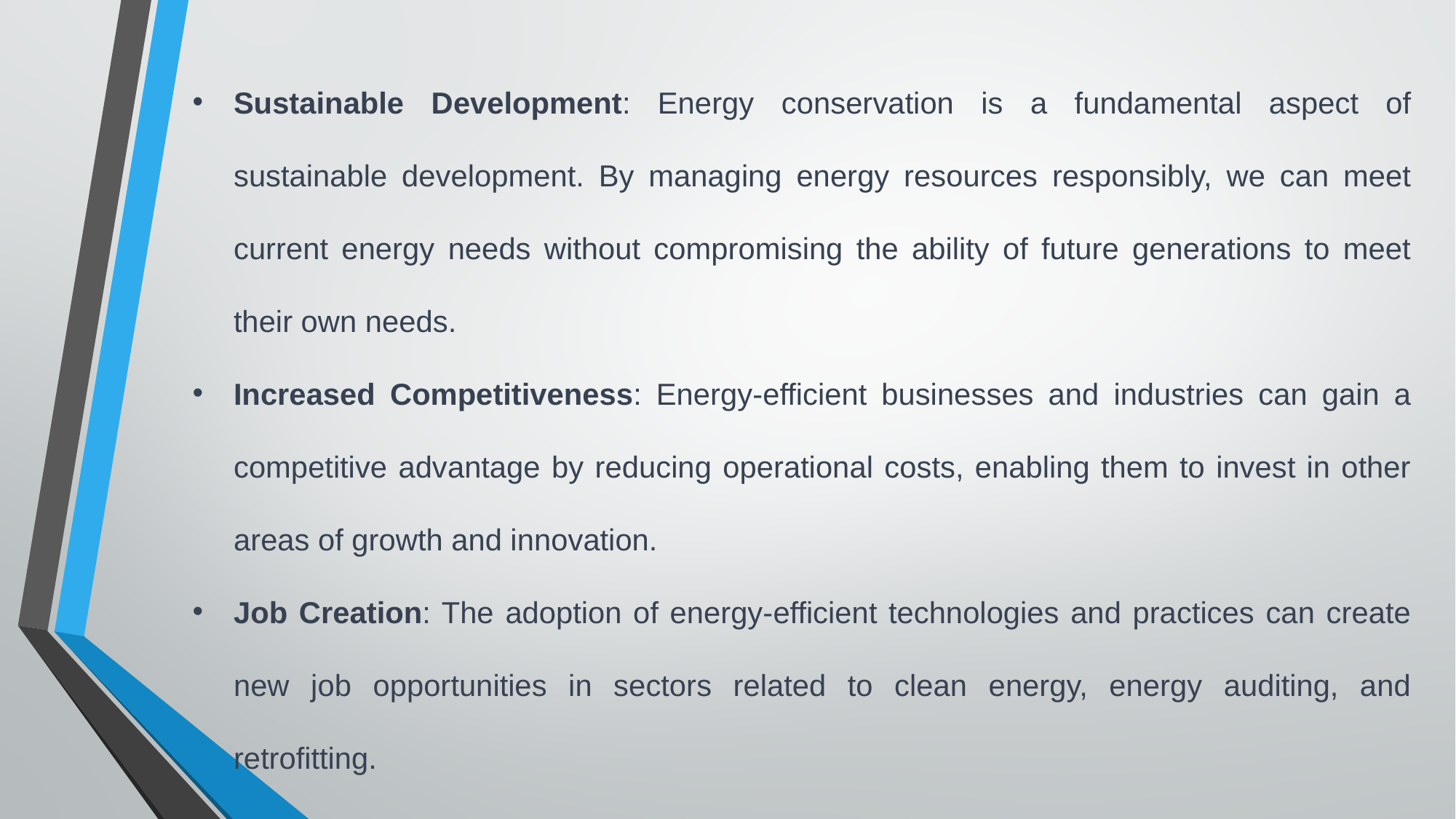

Sustainable Development: Energy conservation is a fundamental aspect of sustainable development. By managing energy resources responsibly, we can meet current energy needs without compromising the ability of future generations to meet their own needs.
Increased Competitiveness: Energy-efficient businesses and industries can gain a competitive advantage by reducing operational costs, enabling them to invest in other areas of growth and innovation.
Job Creation: The adoption of energy-efficient technologies and practices can create new job opportunities in sectors related to clean energy, energy auditing, and retrofitting.